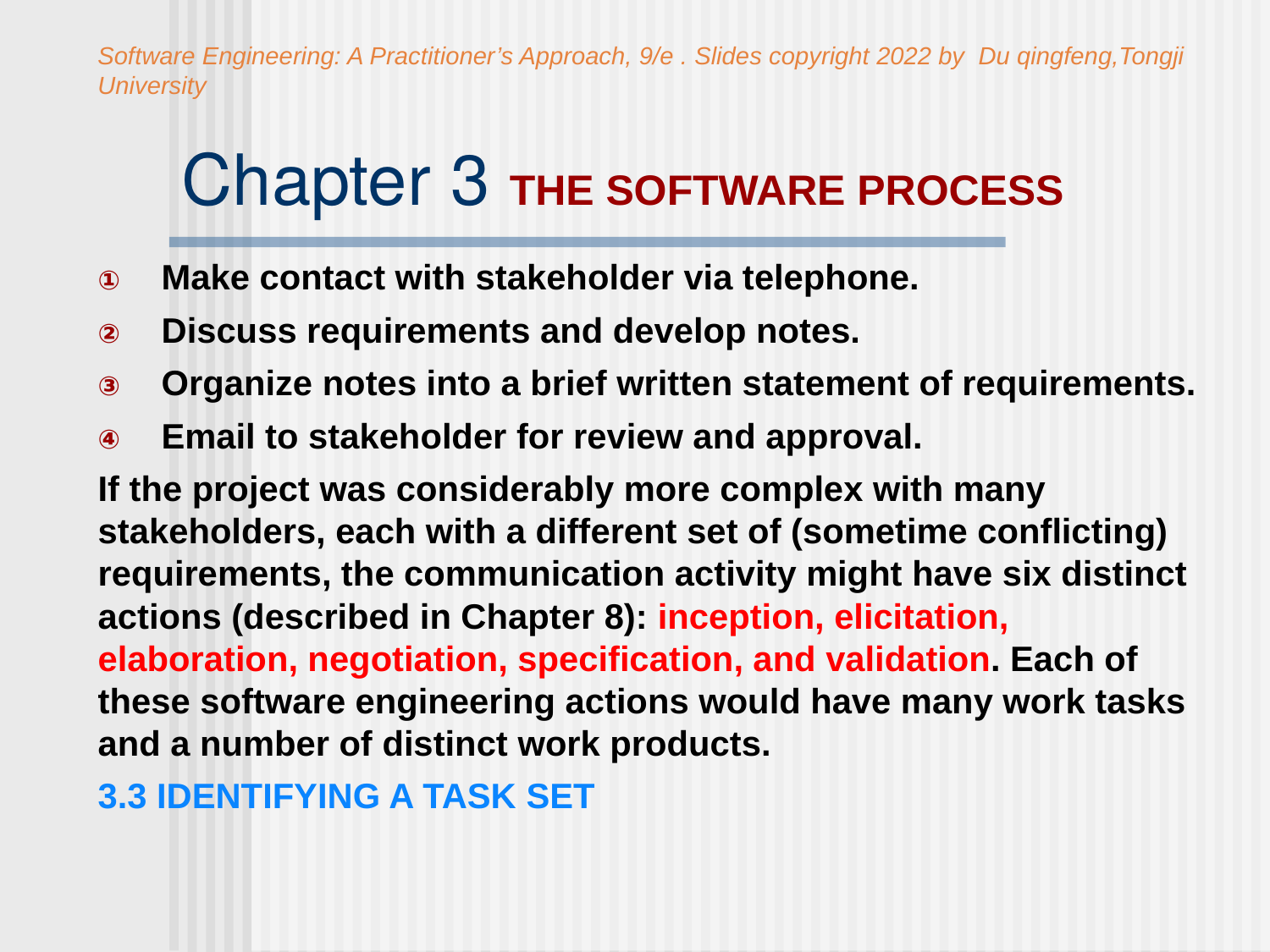

Software Engineering: A Practitioner’s Approach, 9/e . Slides copyright 2022 by  Du qingfeng,Tongji University
# Chapter 3 THE SOFTWARE PROCESS
Make contact with stakeholder via telephone.
Discuss requirements and develop notes.
Organize notes into a brief written statement of requirements.
Email to stakeholder for review and approval.
If the project was considerably more complex with many stakeholders, each with a different set of (sometime conflicting) requirements, the communication activity might have six distinct actions (described in Chapter 8): inception, elicitation, elaboration, negotiation, specification, and validation. Each of these software engineering actions would have many work tasks and a number of distinct work products.
3.3 IDENTIFYING A TASK SET
6